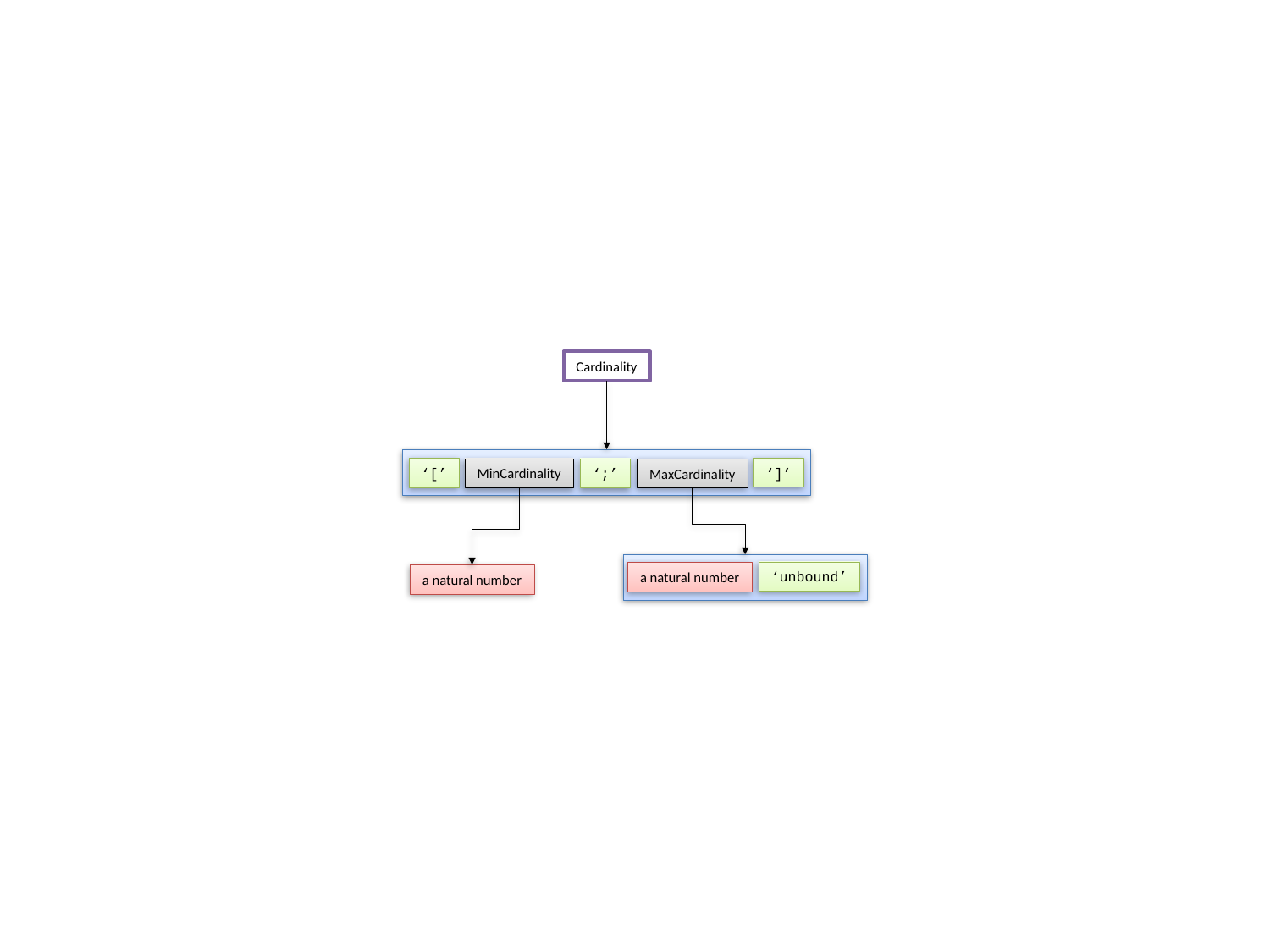

Cardinality

‘]’
‘[’
‘;’
MinCardinality
MaxCardinality

‘unbound’
a natural number
a natural number